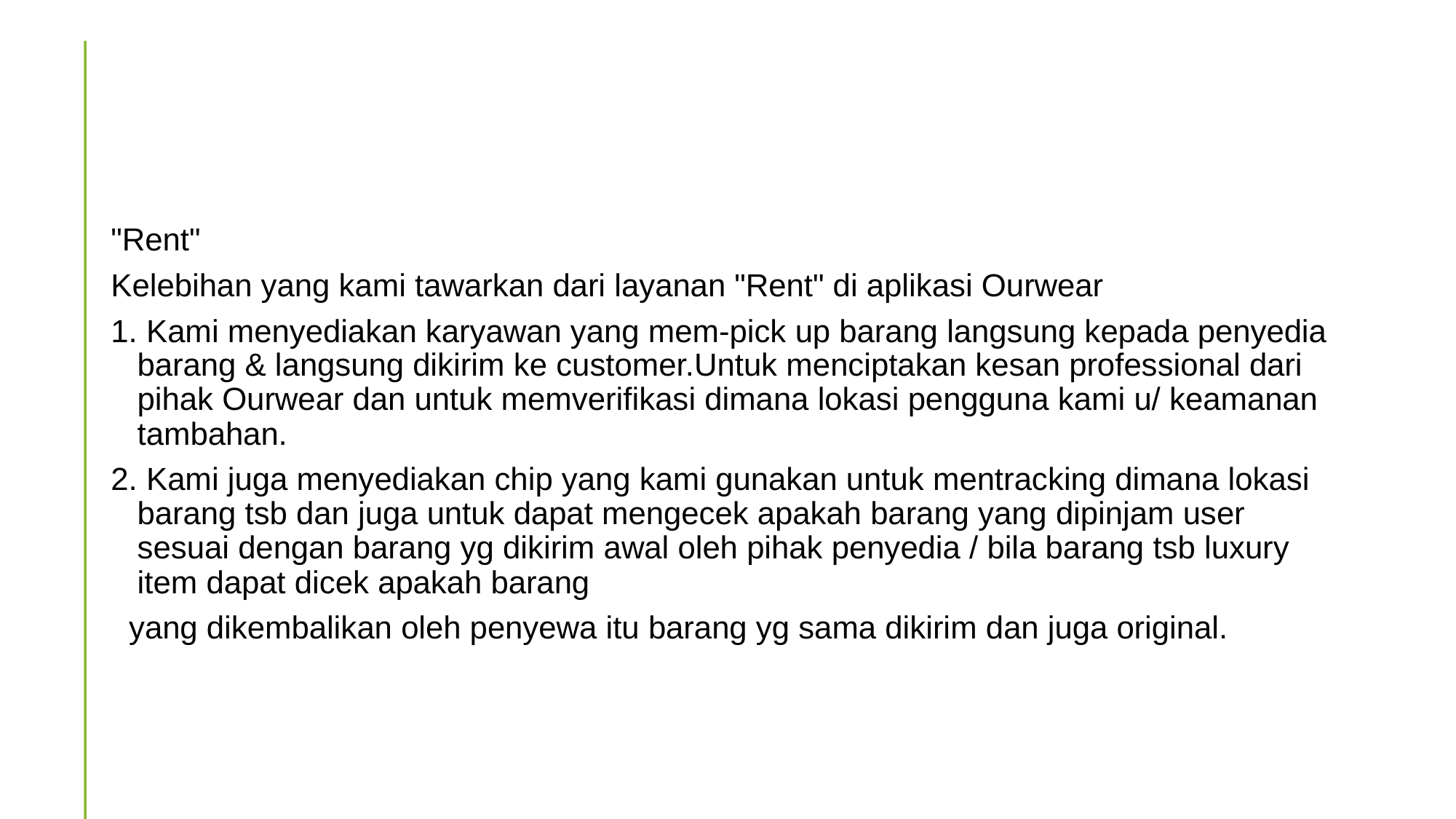

#
"Rent"
Kelebihan yang kami tawarkan dari layanan "Rent" di aplikasi Ourwear
1. Kami menyediakan karyawan yang mem-pick up barang langsung kepada penyedia barang & langsung dikirim ke customer.Untuk menciptakan kesan professional dari pihak Ourwear dan untuk memverifikasi dimana lokasi pengguna kami u/ keamanan tambahan.
2. Kami juga menyediakan chip yang kami gunakan untuk mentracking dimana lokasi barang tsb dan juga untuk dapat mengecek apakah barang yang dipinjam user sesuai dengan barang yg dikirim awal oleh pihak penyedia / bila barang tsb luxury item dapat dicek apakah barang
  yang dikembalikan oleh penyewa itu barang yg sama dikirim dan juga original.